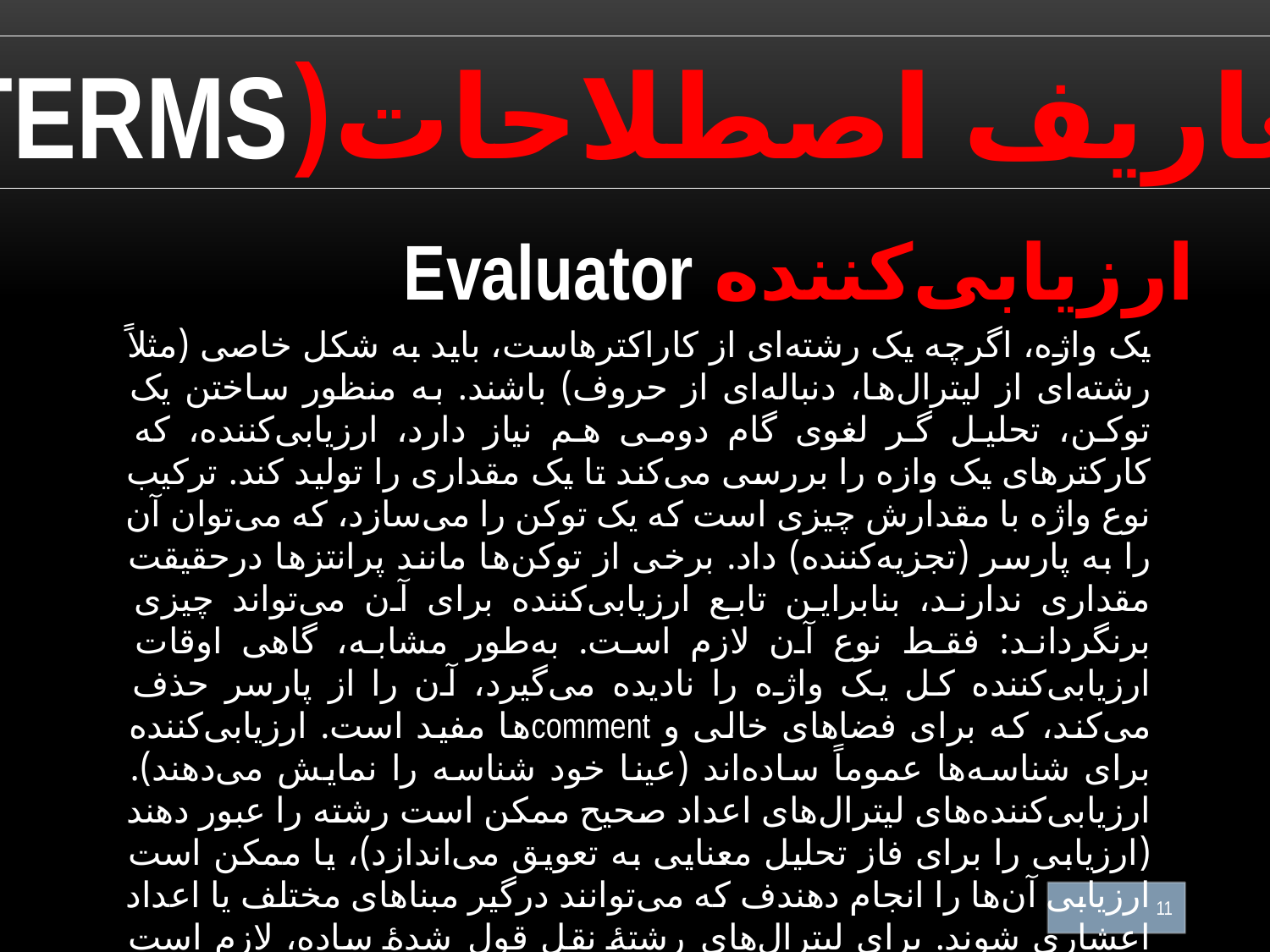

تعاریف اصطلاحات(TERMS)
ارزیابی‌کننده Evaluator

یک واژه، اگرچه یک رشته‌ای از کاراکترهاست، باید به شکل خاصی (مثلاً رشته‌ای از لیترال‌ها، دنباله‌ای از حروف) باشند. به منظور ساختن یک توکن، تحلیل گر لغوی گام دومی هم نیاز دارد، ارزیابی‌کننده، که کارکترهای یک وازه را بررسی می‌کند تا یک مقداری را تولید کند. ترکیب نوع واژه با مقدارش چیزی است که یک توکن را می‌سازد، که می‌توان آن را به پارسر (تجزیه‌کننده) داد. برخی از توکن‌ها مانند پرانتزها درحقیقت مقداری ندارند، بنابراین تابع ارزیابی‌کننده برای آن می‌تواند چیزی برنگرداند: فقط نوع آن لازم است. به‌طور مشابه، گاهی اوقات ارزیابی‌کننده کل یک واژه را نادیده می‌گیرد، آن را از پارسر حذف می‌کند، که برای فضاهای خالی و commentها مفید است. ارزیابی‌کننده برای شناسه‌ها عموماً ساده‌اند (عینا خود شناسه را نمایش می‌دهند). ارزیابی‌کننده‌های لیترال‌های اعداد صحیح ممکن است رشته را عبور دهند (ارزیابی را برای فاز تحلیل معنایی به تعویق می‌اندازد)، یا ممکن است ارزیابی آن‌ها را انجام دهندف که می‌توانند درگیر مبناهای مختلف یا اعداد اعشاری شوند. برای لیترال‌های رشتهٔ نقل قول شدهٔ ساده، لازم است که ارزیابی‌کننده فقط نقل قول‌ها را حذف کند.
11